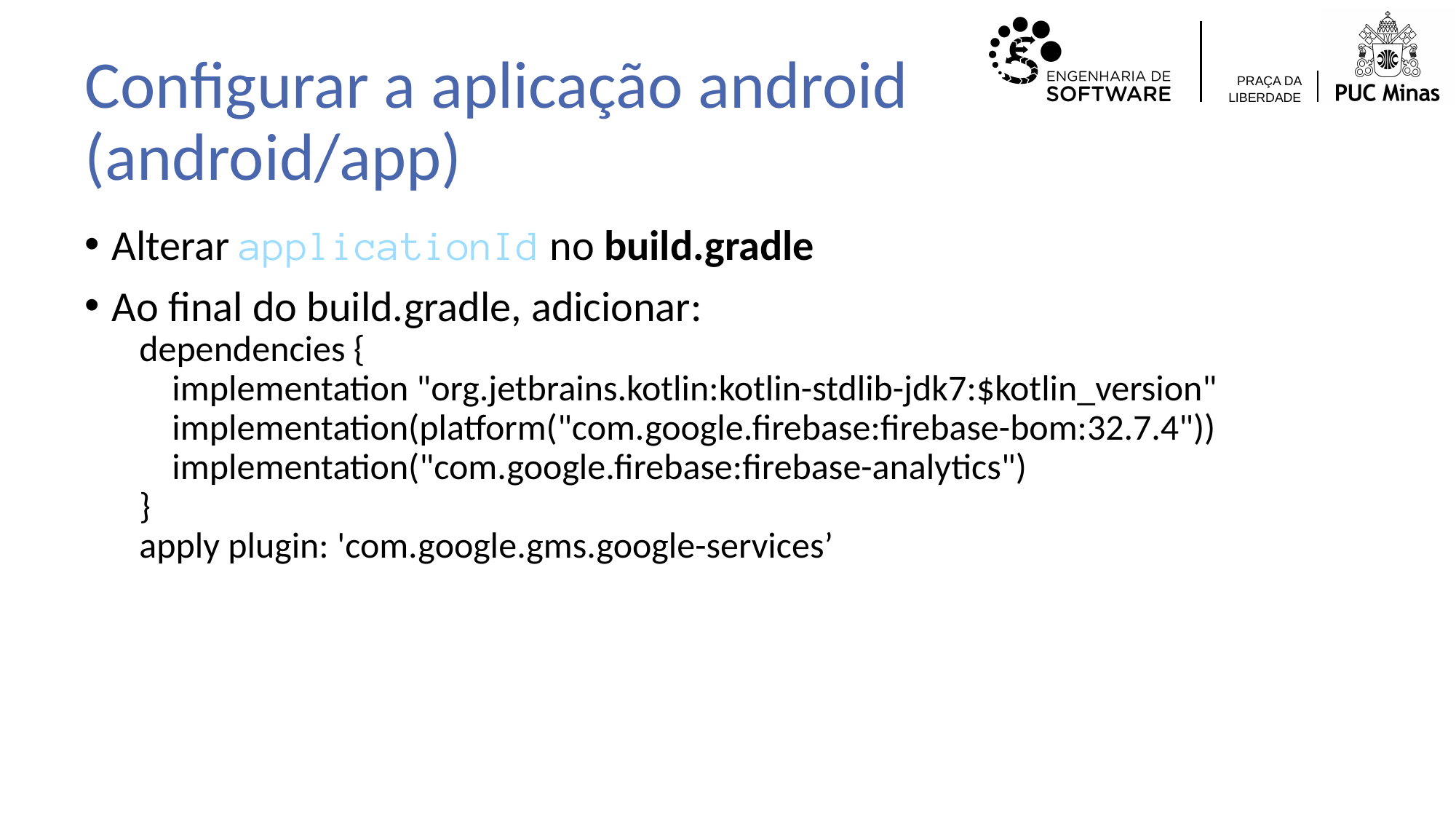

# Configurar a aplicação android (android/app)
Alterar applicationId no build.gradle
Ao final do build.gradle, adicionar:
dependencies {
    implementation "org.jetbrains.kotlin:kotlin-stdlib-jdk7:$kotlin_version"
    implementation(platform("com.google.firebase:firebase-bom:32.7.4"))
    implementation("com.google.firebase:firebase-analytics")
}
apply plugin: 'com.google.gms.google-services’